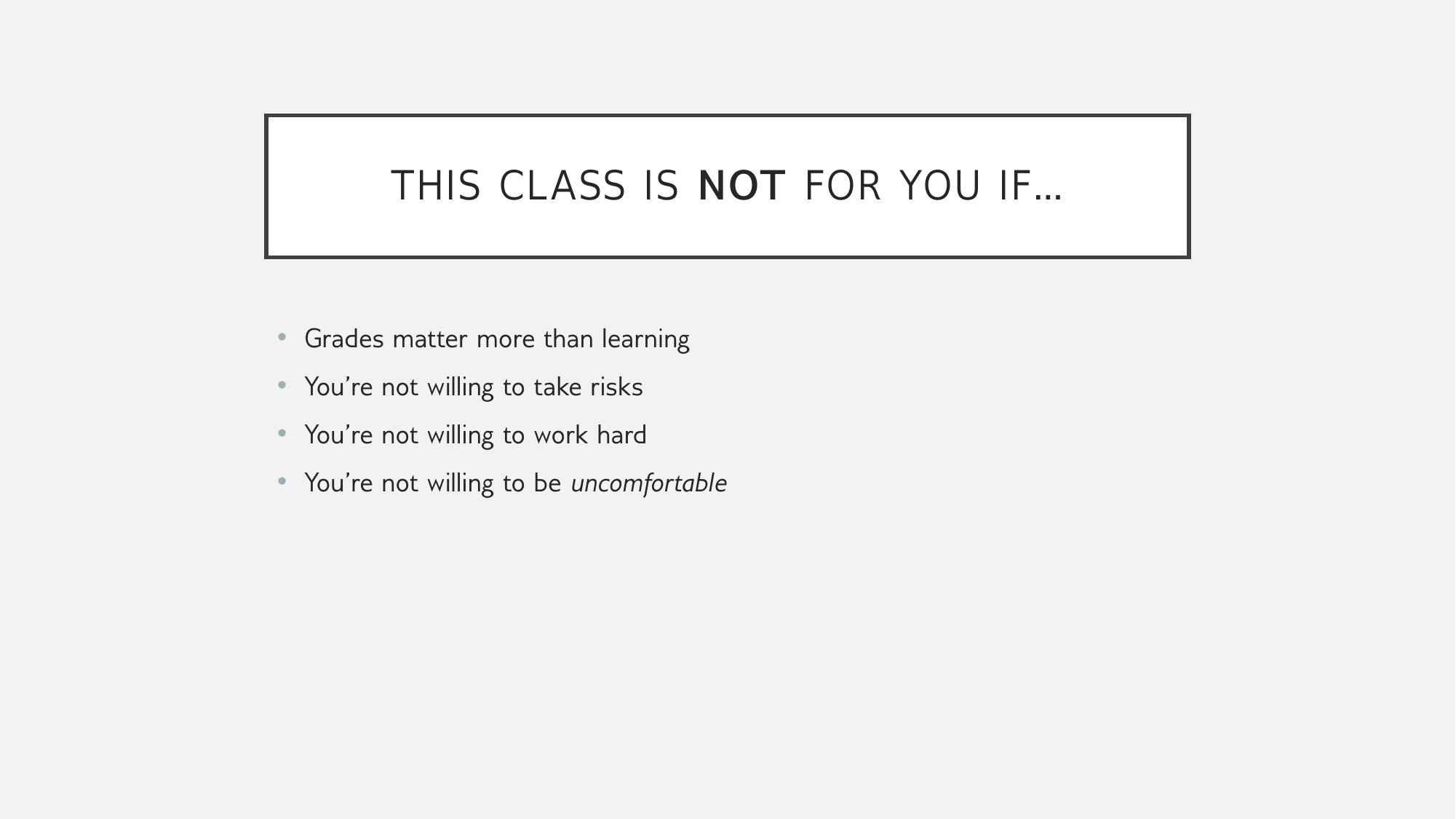

# This Class is NOT for You If…
Grades matter more than learning
You’re not willing to take risks
You’re not willing to work hard
You’re not willing to be uncomfortable